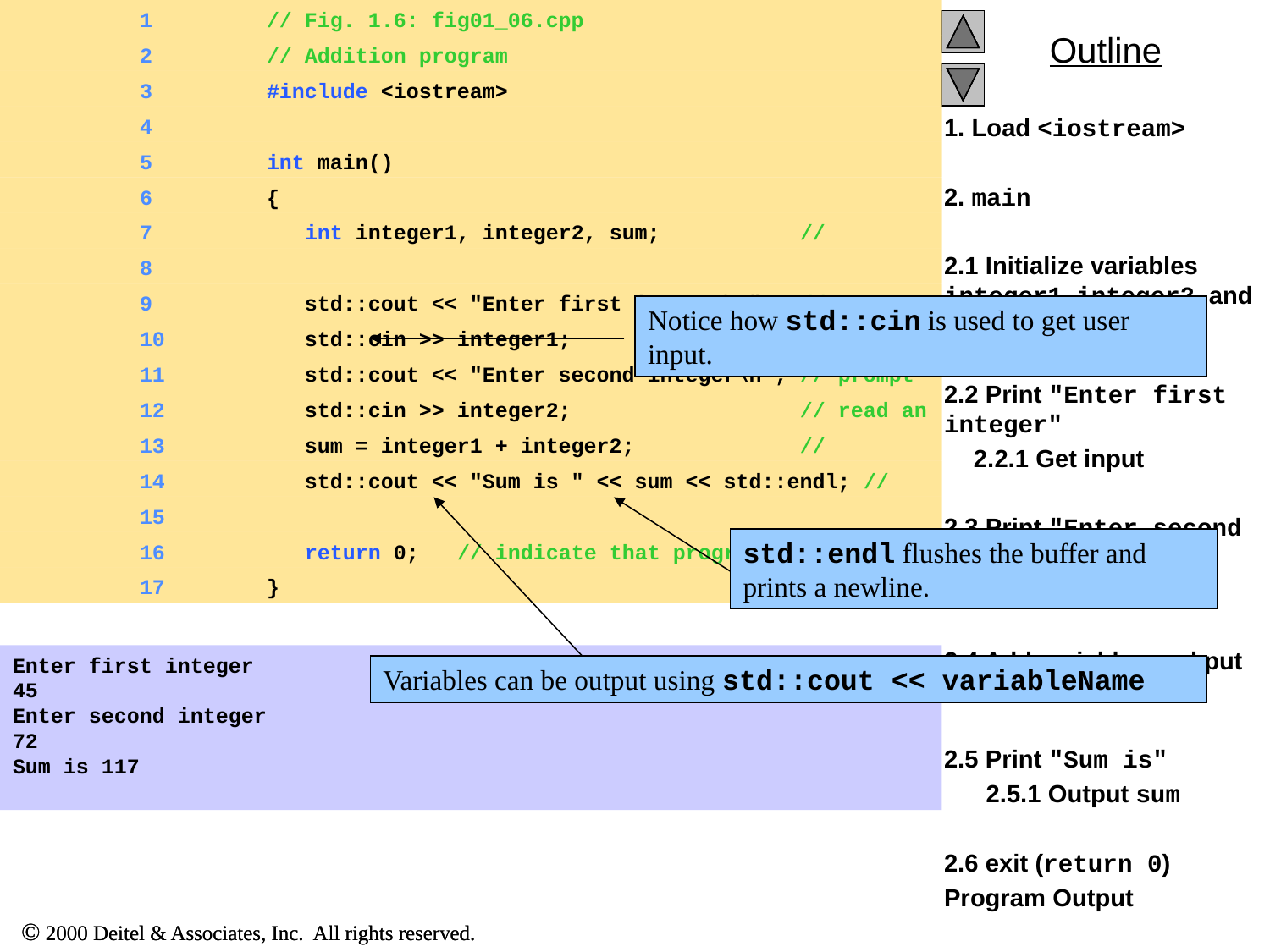

1	// Fig. 1.6: fig01_06.cpp

	2	// Addition program

	3	#include <iostream>

	4

	5	int main()

	6	{

	7	   int integer1, integer2, sum;           // declaration

	8

	9	   std::cout << "Enter first integer\n";  // prompt

	10	   std::cin >> integer1;                  // read an integer

	11	   std::cout << "Enter second integer\n"; // prompt

	12	   std::cin >> integer2;                  // read an integer

	13	   sum = integer1 + integer2;             // assignment of sum

	14	   std::cout << "Sum is " << sum << std::endl; // print sum

	15

	16	   return 0;   // indicate that program ended successfully

	17	}

1. Load <iostream>

2. main

2.1 Initialize variables integer1, integer2, and sum

2.2 Print "Enter first integer"
  2.2.1 Get input

2.3 Print "Enter second integer"
   2.3.1 Get input

2.4 Add variables and put result into sum

2.5 Print "Sum is"
      2.5.1 Output sum

2.6 exit (return 0)
Program Output
Notice how std::cin is used to get user input.
Variables can be output using std::cout << variableName
std::endl flushes the buffer and prints a newline.
Enter first integer
45
Enter second integer
72
Sum is 117